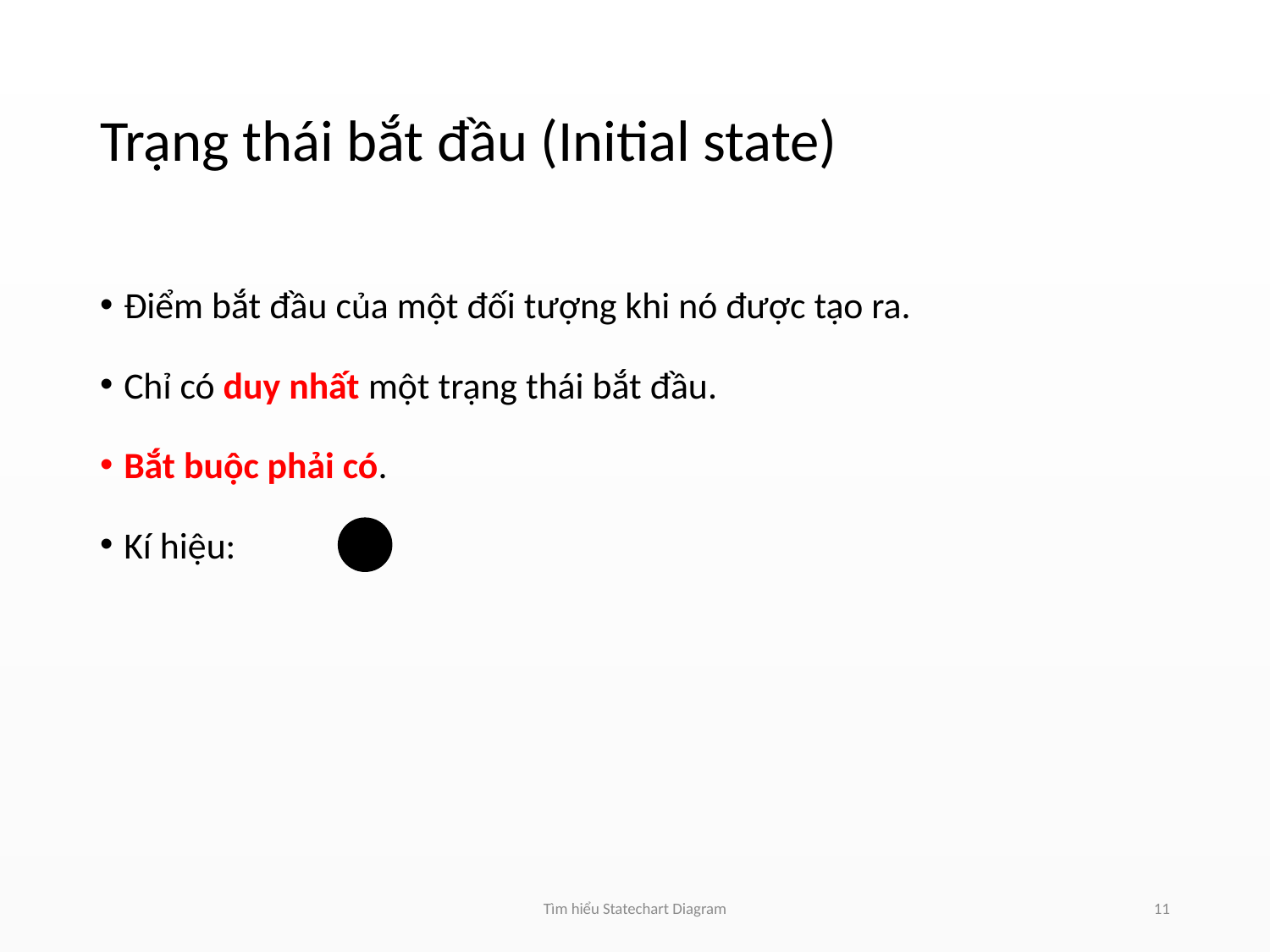

# Trạng thái bắt đầu (Initial state)
Điểm bắt đầu của một đối tượng khi nó được tạo ra.
Chỉ có duy nhất một trạng thái bắt đầu.
Bắt buộc phải có.
Kí hiệu:

Tìm hiểu Statechart Diagram
11